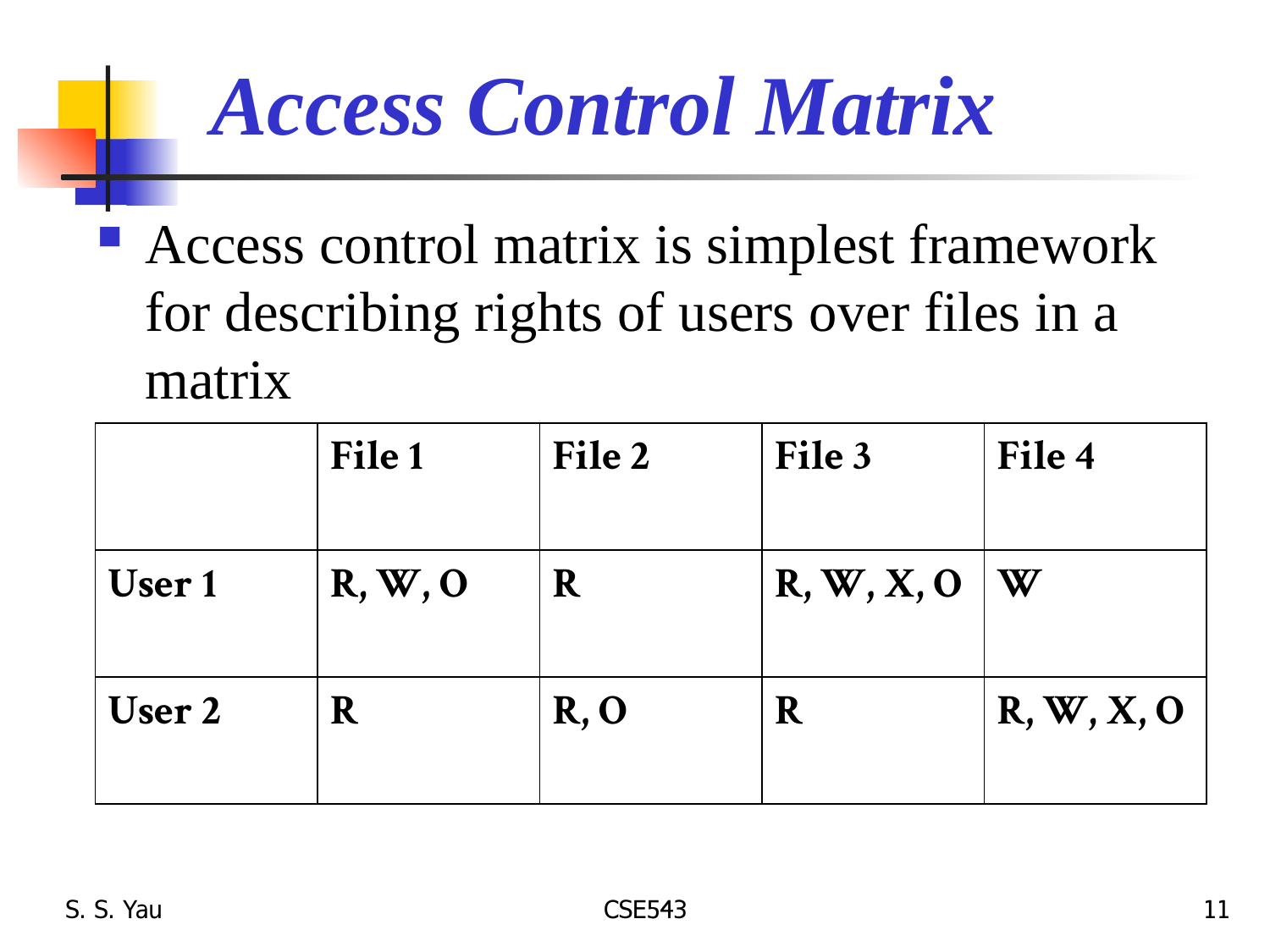

# Access Control Matrix
Access control matrix is simplest framework for describing rights of users over files in a matrix
|  | File 1 | File 2 | File 3 | File 4 |
| --- | --- | --- | --- | --- |
| User 1 | R, W, O | R | R, W, X, O | W |
| User 2 | R | R, O | R | R, W, X, O |
S. S. Yau
CSE543
11